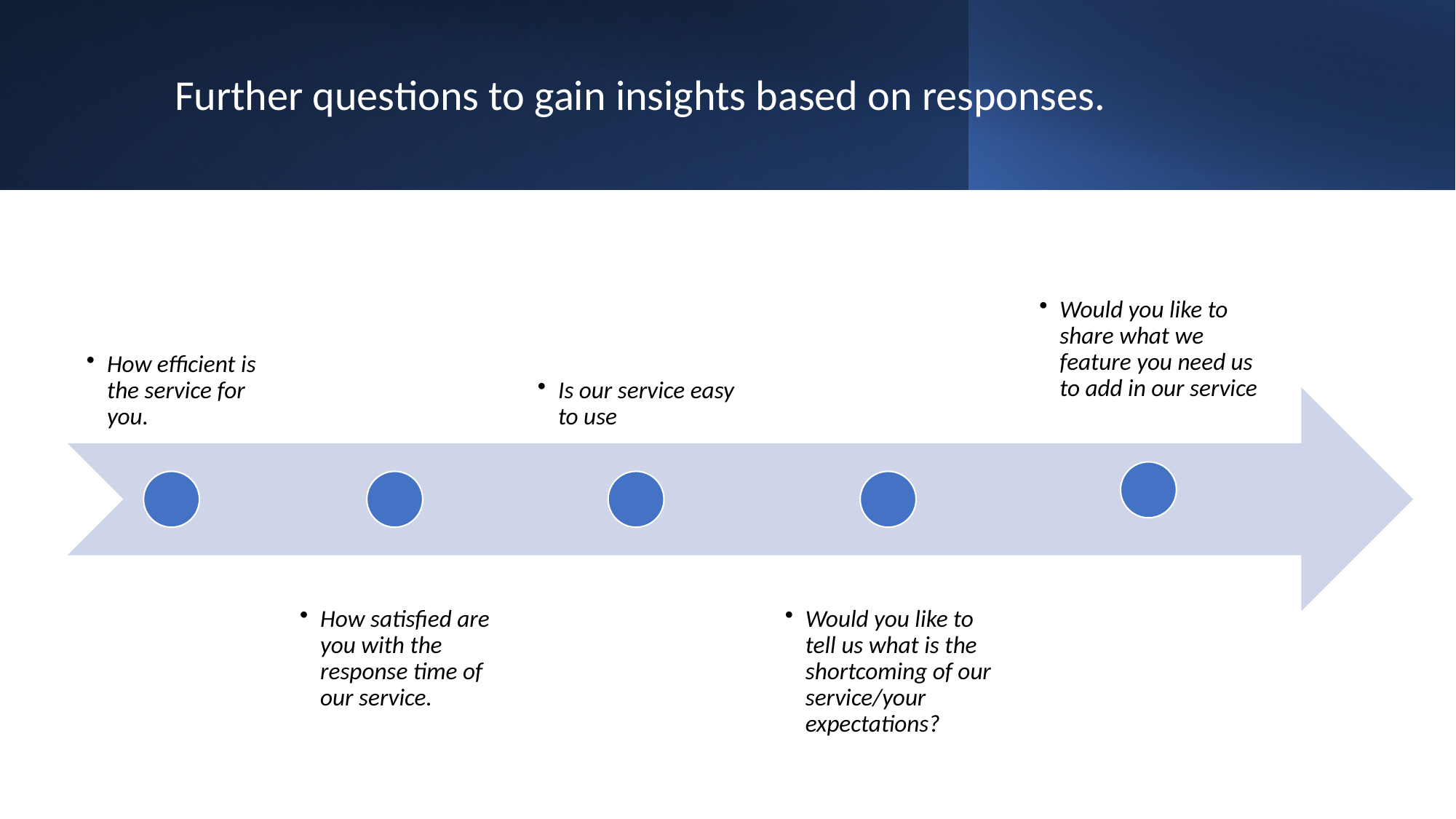

# Further questions to gain insights based on responses.

How efficient is the service for you.

How satisfied are you with the response time of our service.

Is our service easy to use

Would you like to tell us what is the shortcoming of our service/your expectations?

Would you like to share what we feature you need us to add in our service